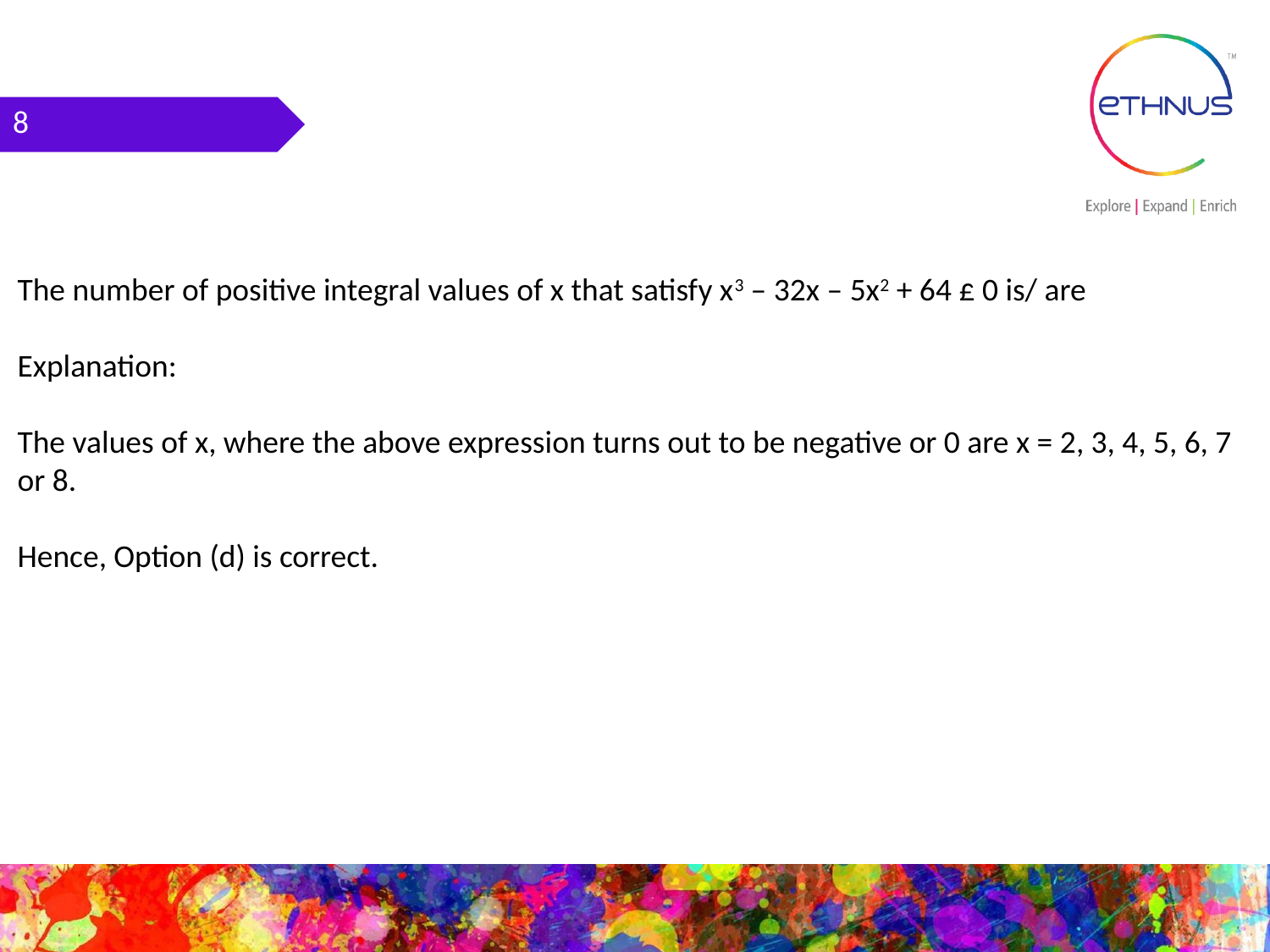

8
The number of positive integral values of x that satisfy x3 – 32x – 5x2 + 64 £ 0 is/ are

Explanation:

The values of x, where the above expression turns out to be negative or 0 are x = 2, 3, 4, 5, 6, 7 or 8.

Hence, Option (d) is correct.